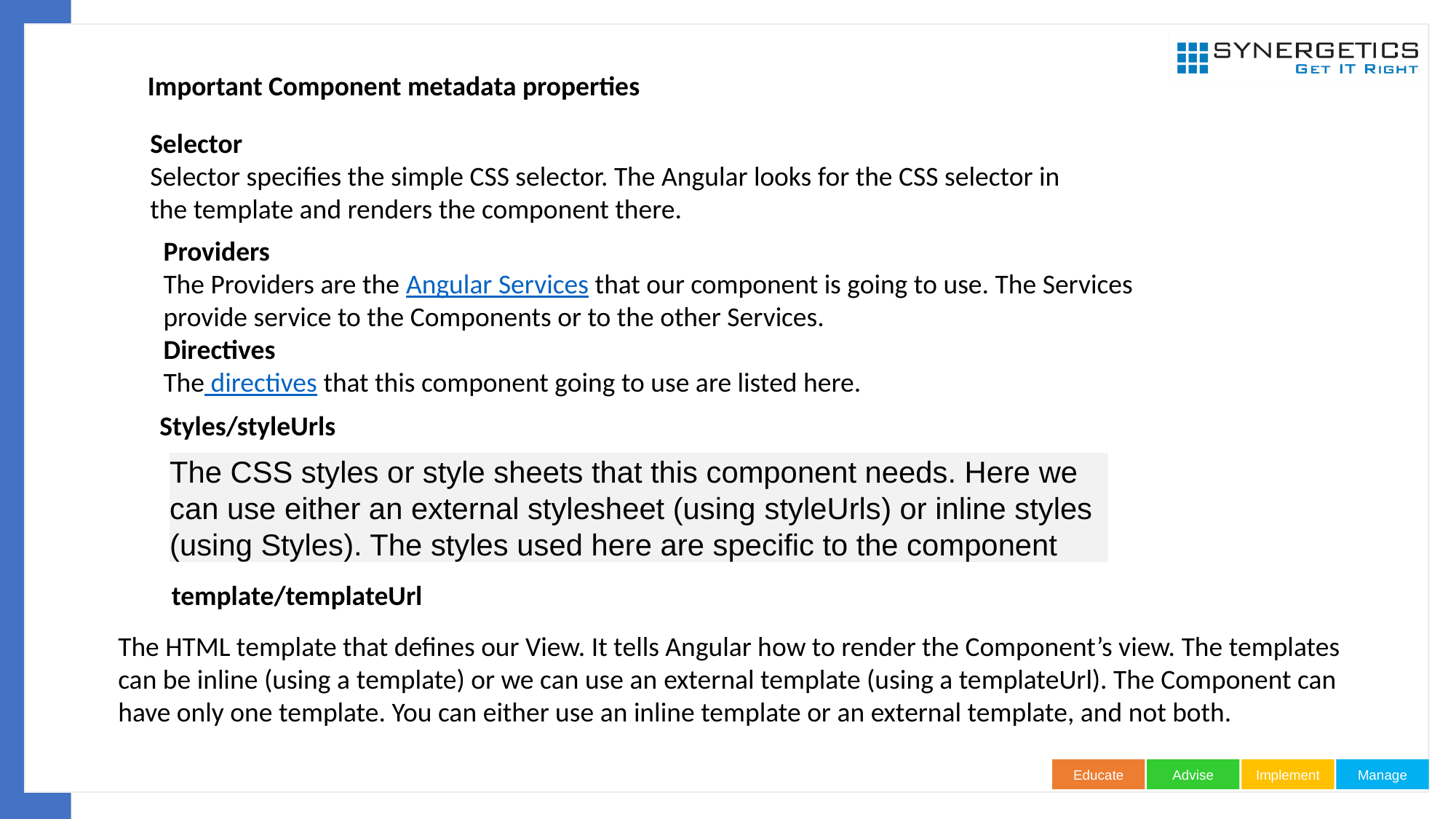

Important Component metadata properties
Selector
Selector specifies the simple CSS selector. The Angular looks for the CSS selector in the template and renders the component there.
Providers
The Providers are the Angular Services that our component is going to use. The Services provide service to the Components or to the other Services.
Directives
The directives that this component going to use are listed here.
Styles/styleUrls
The CSS styles or style sheets that this component needs. Here we can use either an external stylesheet (using styleUrls) or inline styles (using Styles). The styles used here are specific to the component
template/templateUrl
The HTML template that defines our View. It tells Angular how to render the Component’s view. The templates can be inline (using a template) or we can use an external template (using a templateUrl). The Component can have only one template. You can either use an inline template or an external template, and not both.